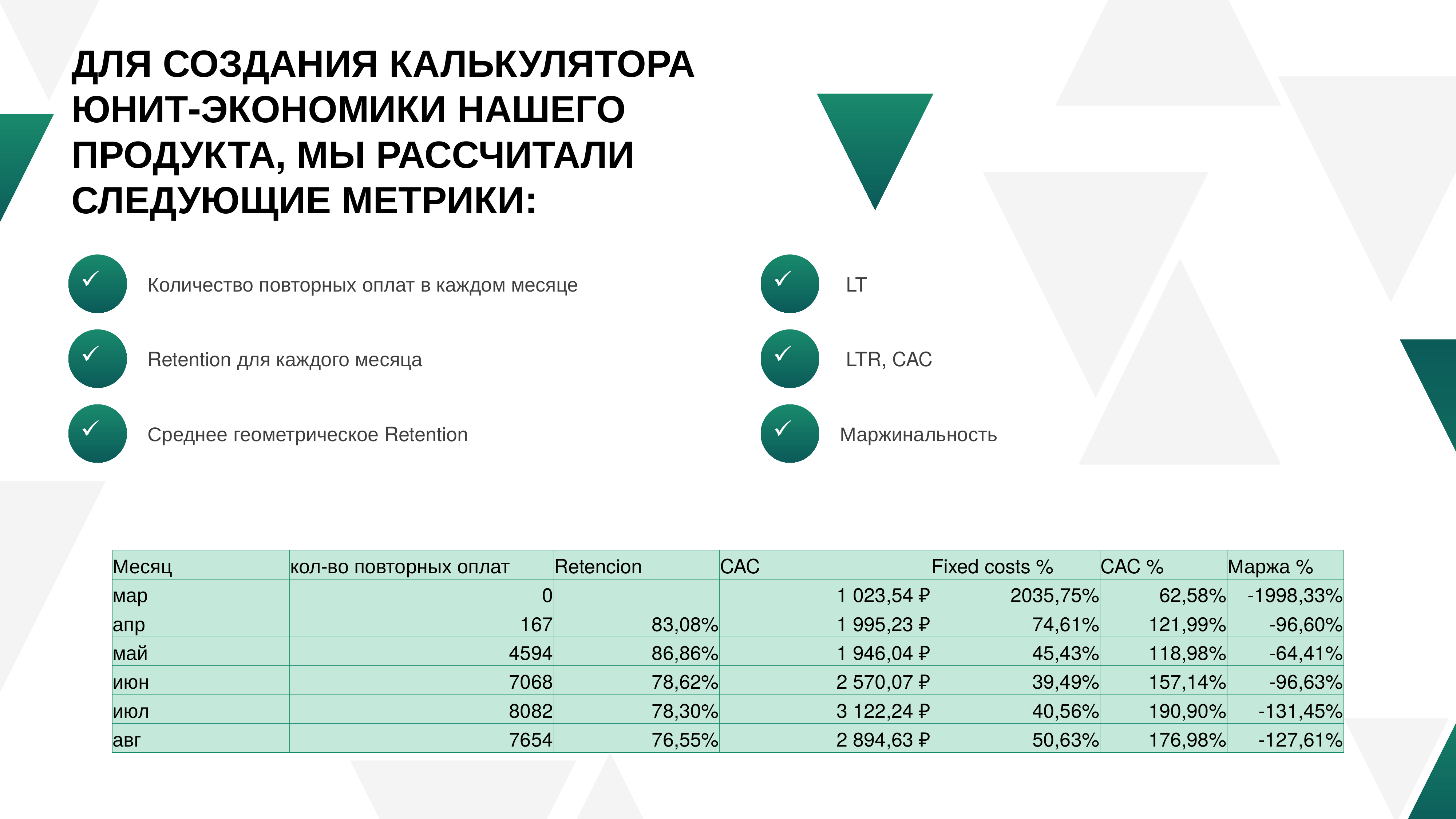

Для создания калькулятора юнит-экономики нашего продукта, мы рассчитали следующие метрики:

Количество повторных оплат в каждом месяце
LT

Retention для каждого месяца
LTR, CAC

Среднее геометрическое Retention
Маржинальность

| Месяц | кол-во повторных оплат | Retencion | CAC | Fixed costs % | CAC % | Маржа % |
| --- | --- | --- | --- | --- | --- | --- |
| мар | 0 |  | 1 023,54 ₽ | 2035,75% | 62,58% | -1998,33% |
| апр | 167 | 83,08% | 1 995,23 ₽ | 74,61% | 121,99% | -96,60% |
| май | 4594 | 86,86% | 1 946,04 ₽ | 45,43% | 118,98% | -64,41% |
| июн | 7068 | 78,62% | 2 570,07 ₽ | 39,49% | 157,14% | -96,63% |
| июл | 8082 | 78,30% | 3 122,24 ₽ | 40,56% | 190,90% | -131,45% |
| авг | 7654 | 76,55% | 2 894,63 ₽ | 50,63% | 176,98% | -127,61% |